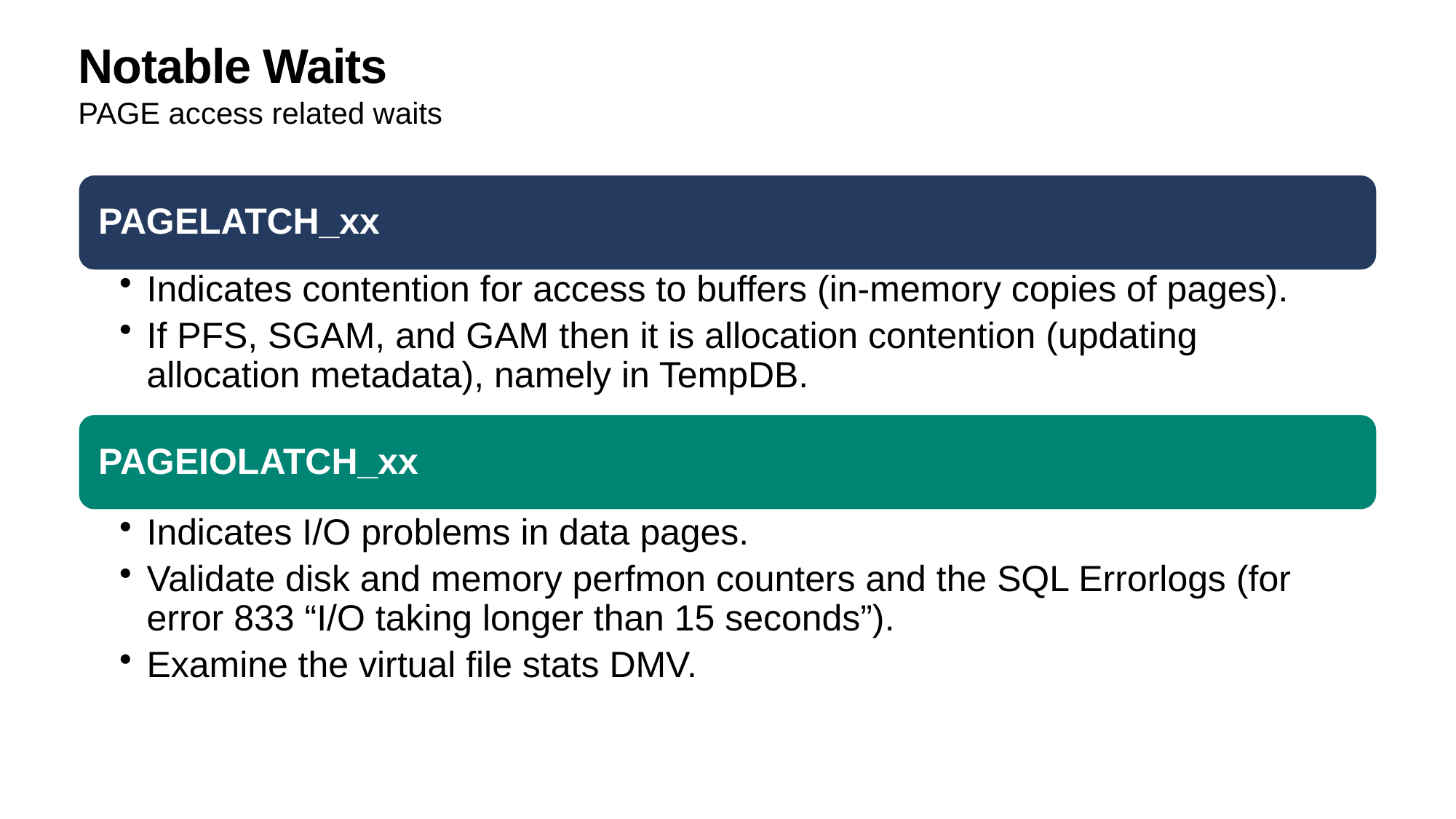

# Notable Waits
PAGE access related waits
PAGELATCH_xx
Indicates contention for access to buffers (in-memory copies of pages).
If PFS, SGAM, and GAM then it is allocation contention (updating allocation metadata), namely in TempDB.
PAGEIOLATCH_xx
Indicates I/O problems in data pages.
Validate disk and memory perfmon counters and the SQL Errorlogs (for error 833 “I/O taking longer than 15 seconds”).
Examine the virtual file stats DMV.